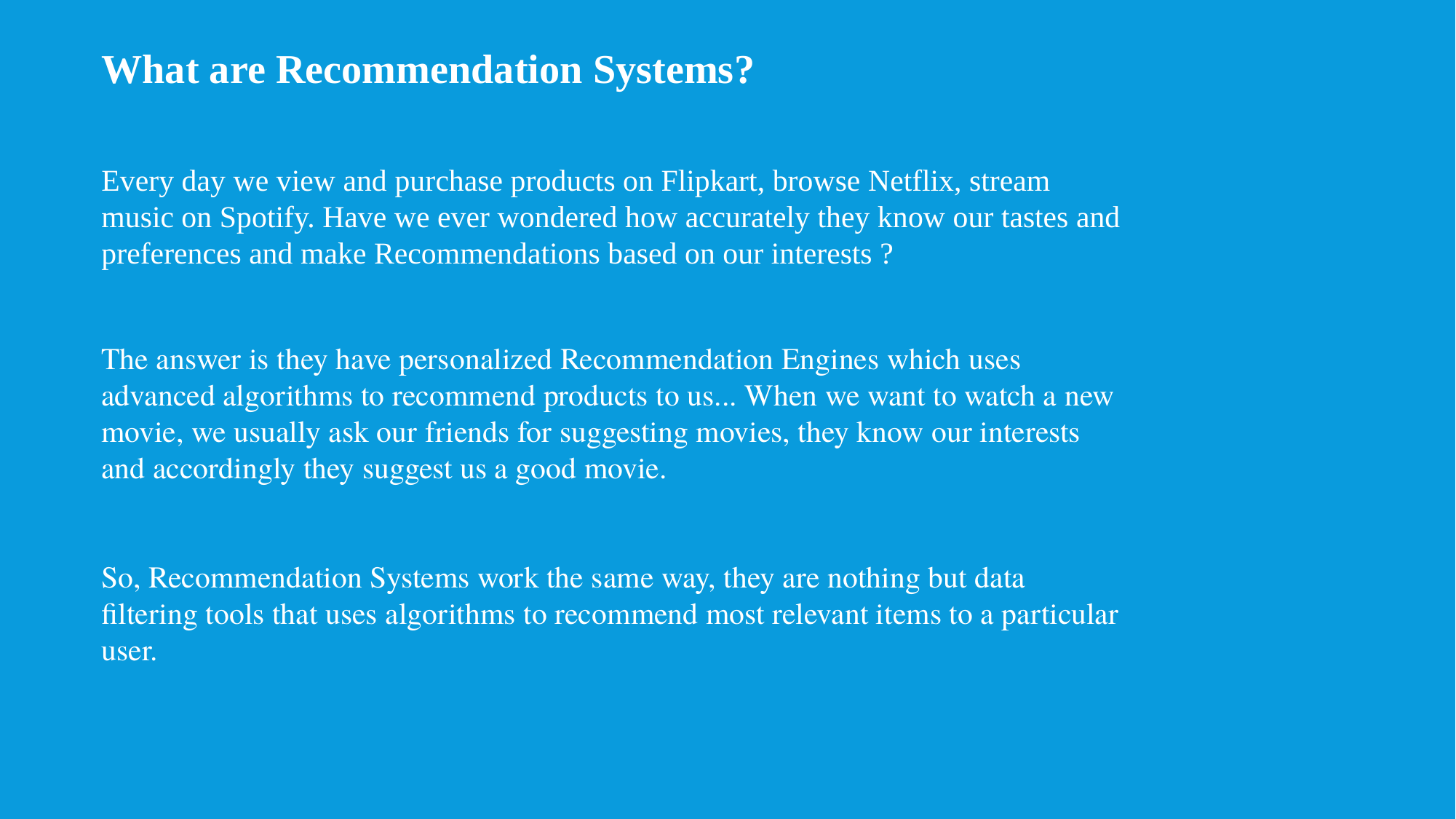

What are Recommendation Systems?

Every day we view and purchase products on Flipkart, browse Netflix, stream music on Spotify. Have we ever wondered how accurately they know our tastes and preferences and make Recommendations based on our interests ?

The answer is they have personalized Recommendation Engines which uses advanced algorithms to recommend products to us... When we want to watch a new movie, we usually ask our friends for suggesting movies, they know our interests and accordingly they suggest us a good movie.

So, Recommendation Systems work the same way, they are nothing but data filtering tools that uses algorithms to recommend most relevant items to a particular user.